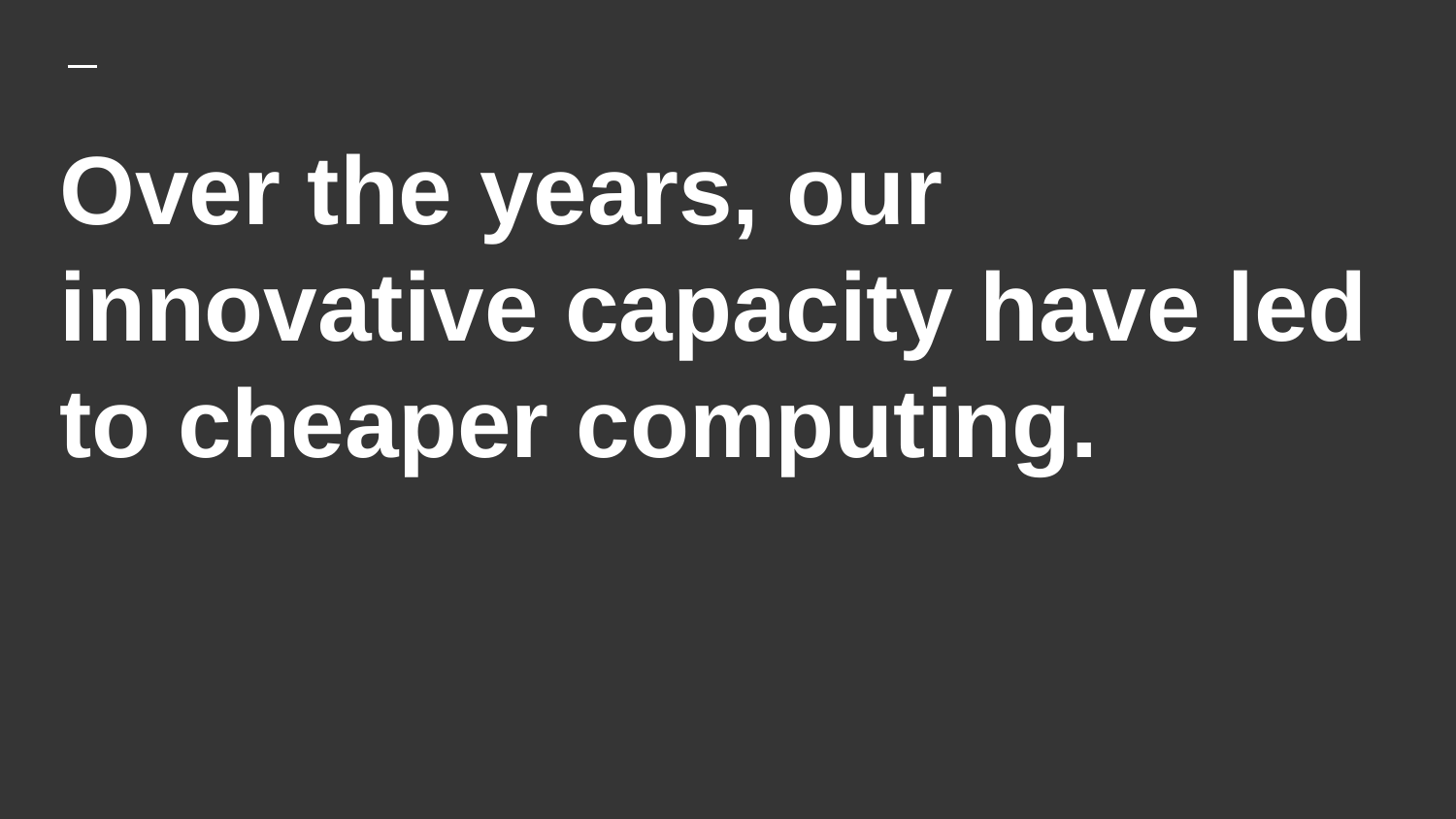

# Over the years, our innovative capacity have led to cheaper computing.